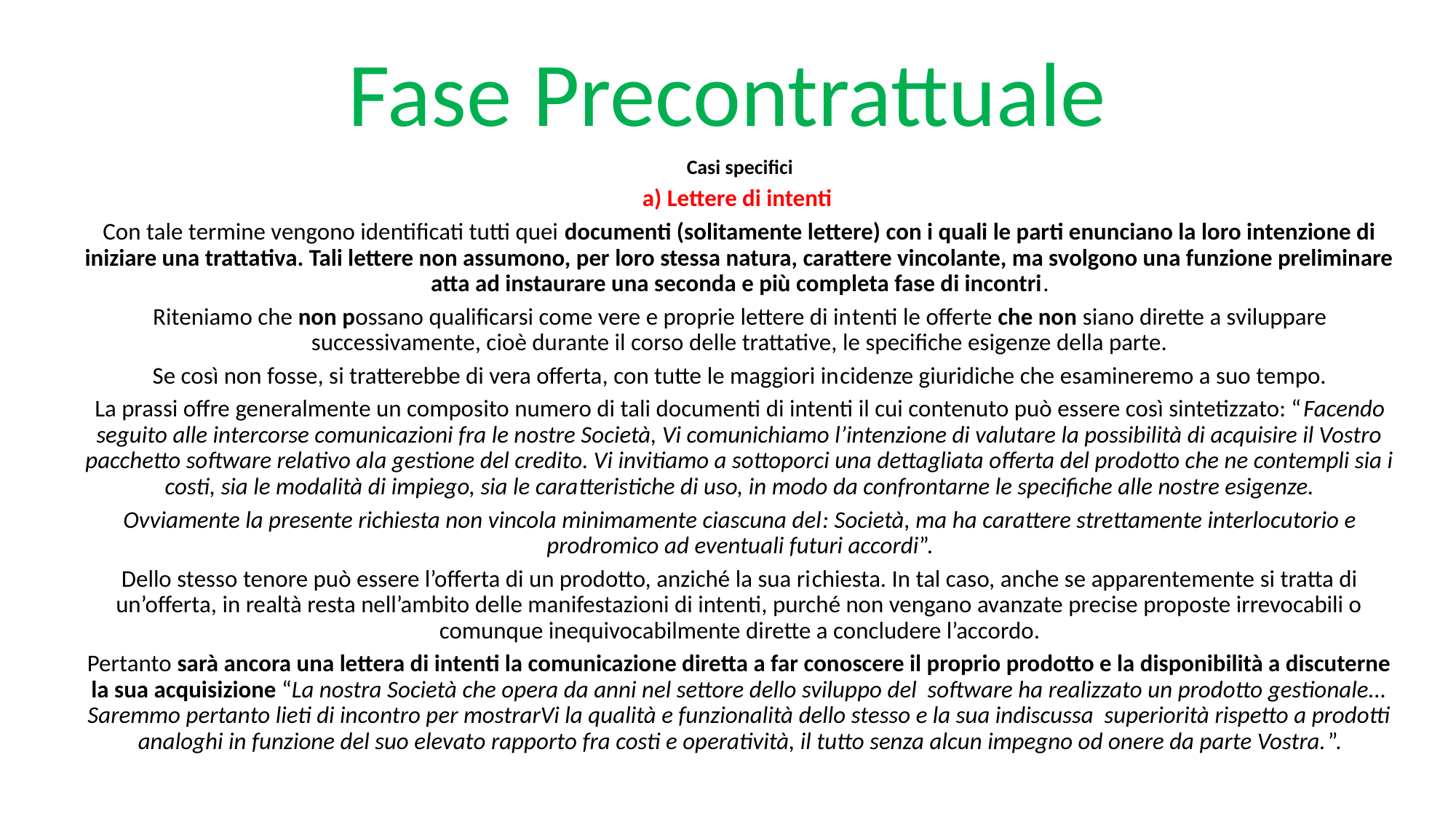

# Fase Precontrattuale
Casi specifici
a) Lettere di intenti
Con tale termine vengono identificati tutti quei documenti (solitamente lettere) con i quali le parti enunciano la loro intenzione di iniziare una tratta­tiva. Tali lettere non assumono, per loro stessa natura, carattere vincolante, ma svolgono una funzione preliminare atta ad instaurare una seconda e più completa fase di incontri.
Riteniamo che non possano qualificarsi come vere e proprie lettere di in­tenti le offerte che non siano dirette a sviluppare successivamente, cioè du­rante il corso delle trattative, le specifiche esigenze della parte.
Se così non fosse, si tratterebbe di vera offerta, con tutte le maggiori in­cidenze giuridiche che esamineremo a suo tempo.
La prassi offre generalmente un composito numero di tali documenti di intenti il cui contenuto può essere così sintetizzato: “Facendo seguito alle in­tercorse comunicazioni fra le nostre Società, Vi comunichiamo l’intenzione di valutare la possibilità di acquisire il Vostro pacchetto software relativo al­a gestione del credito. Vi invitiamo a sottoporci una dettagliata offerta del prodotto che ne contempli sia i costi, sia le modalità di impiego, sia le carat­teristiche di uso, in modo da confrontarne le specifiche alle nostre esigenze.
Ovviamente la presente richiesta non vincola minimamente ciascuna del­: Società, ma ha carattere strettamente interlocutorio e prodromico ad eventuali futuri accordi”.
Dello stesso tenore può essere l’offerta di un prodotto, anziché la sua ri­chiesta. In tal caso, anche se apparentemente si tratta di un’offerta, in realtà resta nell’ambito delle manifestazioni di intenti, purché non vengano avanzate precise proposte irrevocabili o comunque inequivocabilmente di­rette a concludere l’accordo.
Pertanto sarà ancora una lettera di intenti la comunicazione diretta a far conoscere il proprio prodotto e la disponibilità a discuterne la sua acquisi­zione “La nostra Società che opera da anni nel settore dello sviluppo del  software ha realizzato un prodotto gestionale... Saremmo pertanto lieti di incontro per mostrarVi la qualità e funzionalità dello stesso e la sua indiscussa  superiorità rispetto a prodotti analoghi in funzione del suo elevato rapporto fra costi e operatività, il tutto senza alcun impegno od onere da parte Vostra.”.